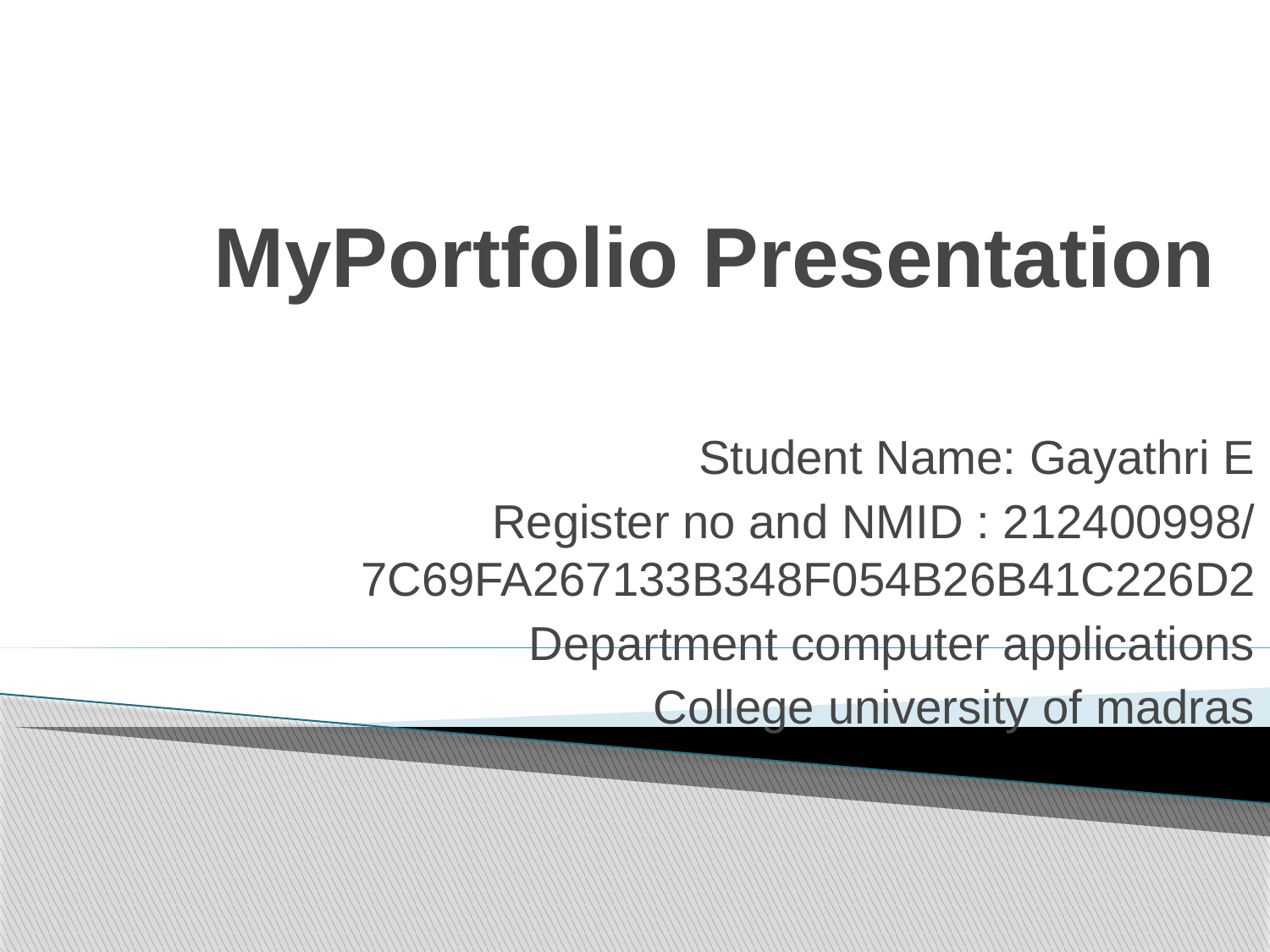

# MyPortfolio Presentation

Student Name: Gayathri E
Register no and NMID : 212400998/ 7C69FA267133B348F054B26B41C226D2
Department computer applications
College university of madras